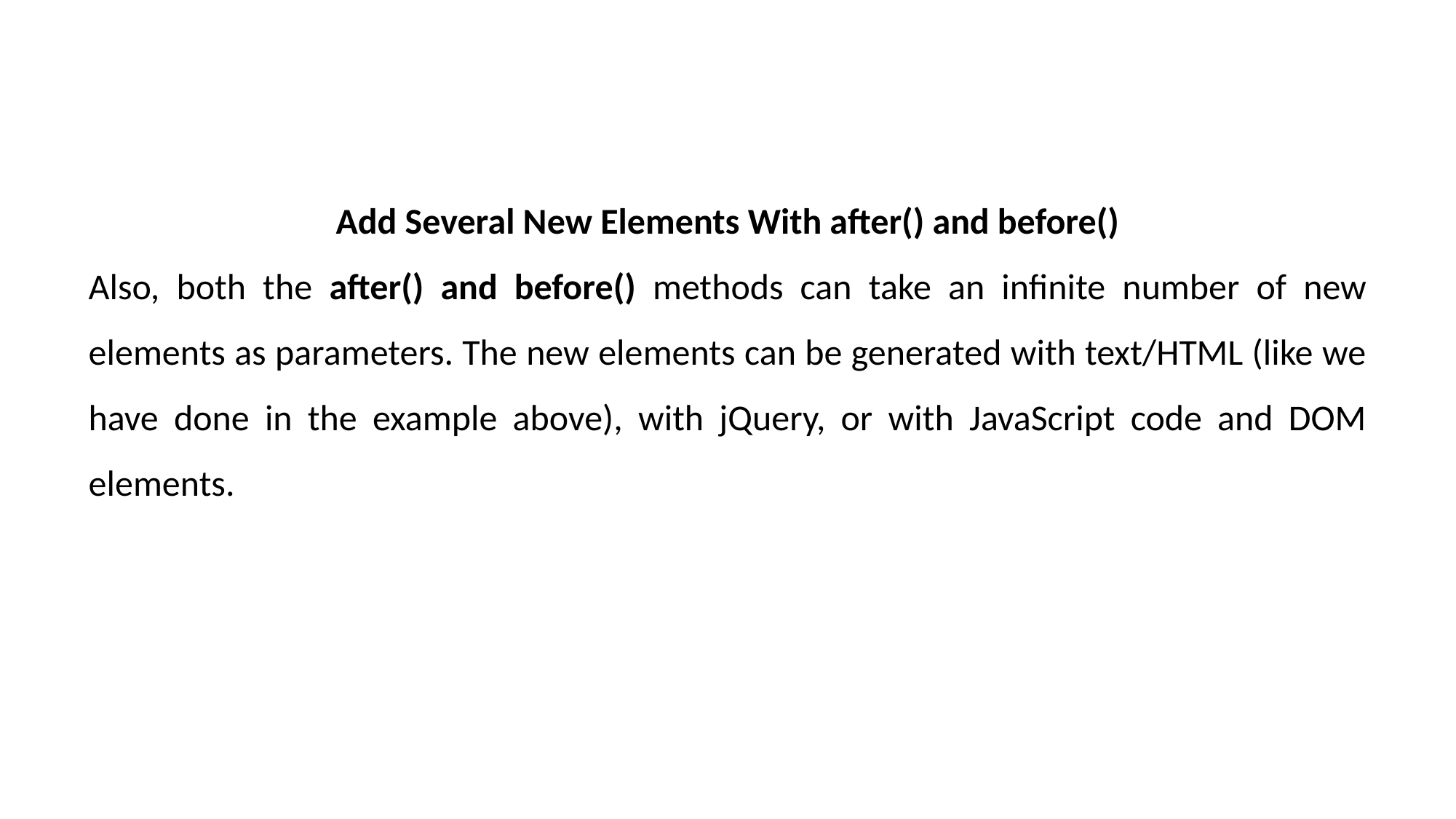

Add Several New Elements With after() and before()
Also, both the after() and before() methods can take an infinite number of new elements as parameters. The new elements can be generated with text/HTML (like we have done in the example above), with jQuery, or with JavaScript code and DOM elements.